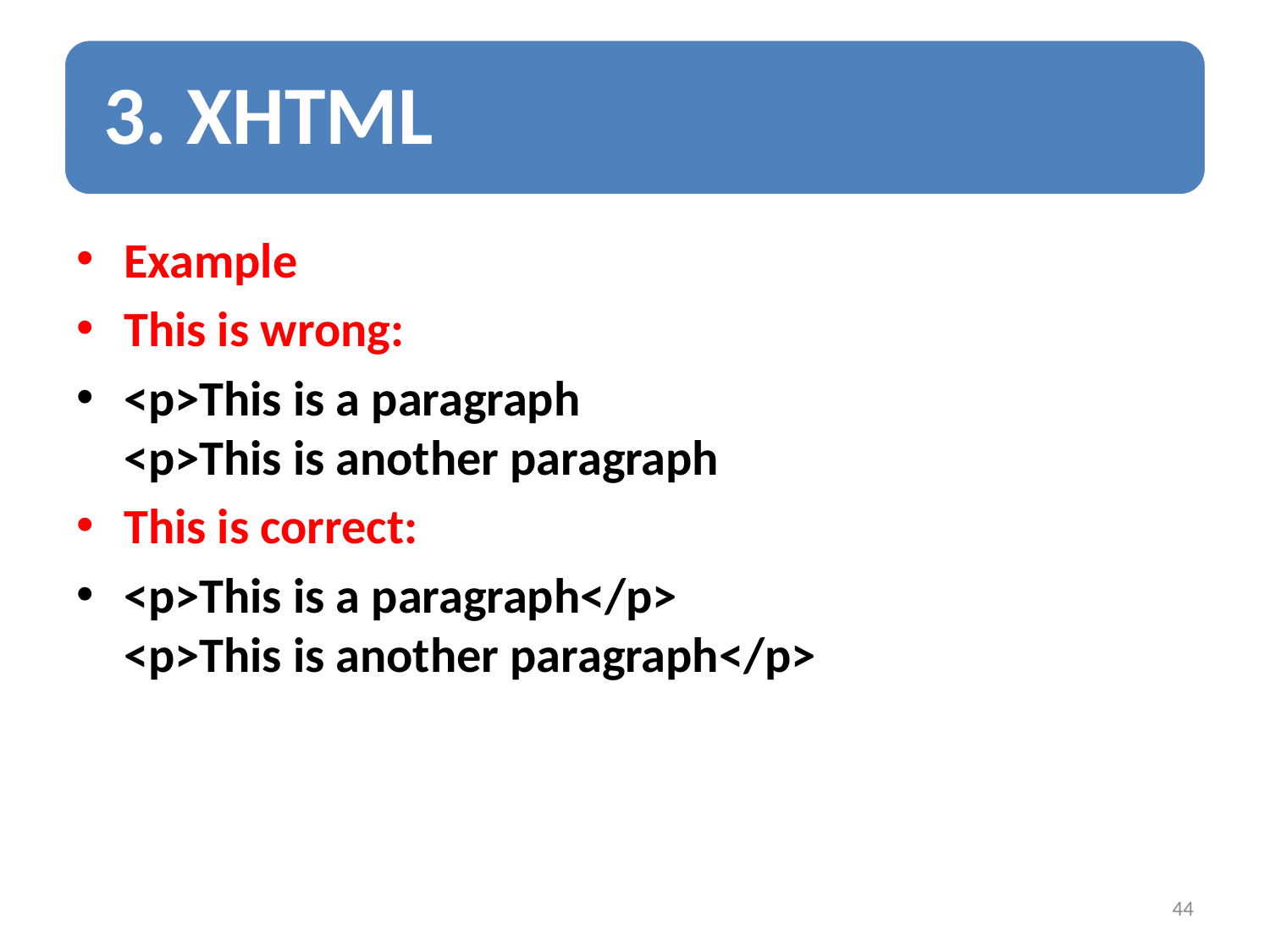

3. XHTML
Example
This is wrong:
<p>This is a paragraph
<p>This is another paragraph
This is correct:
<p>This is a paragraph</p>
<p>This is another paragraph</p>
44